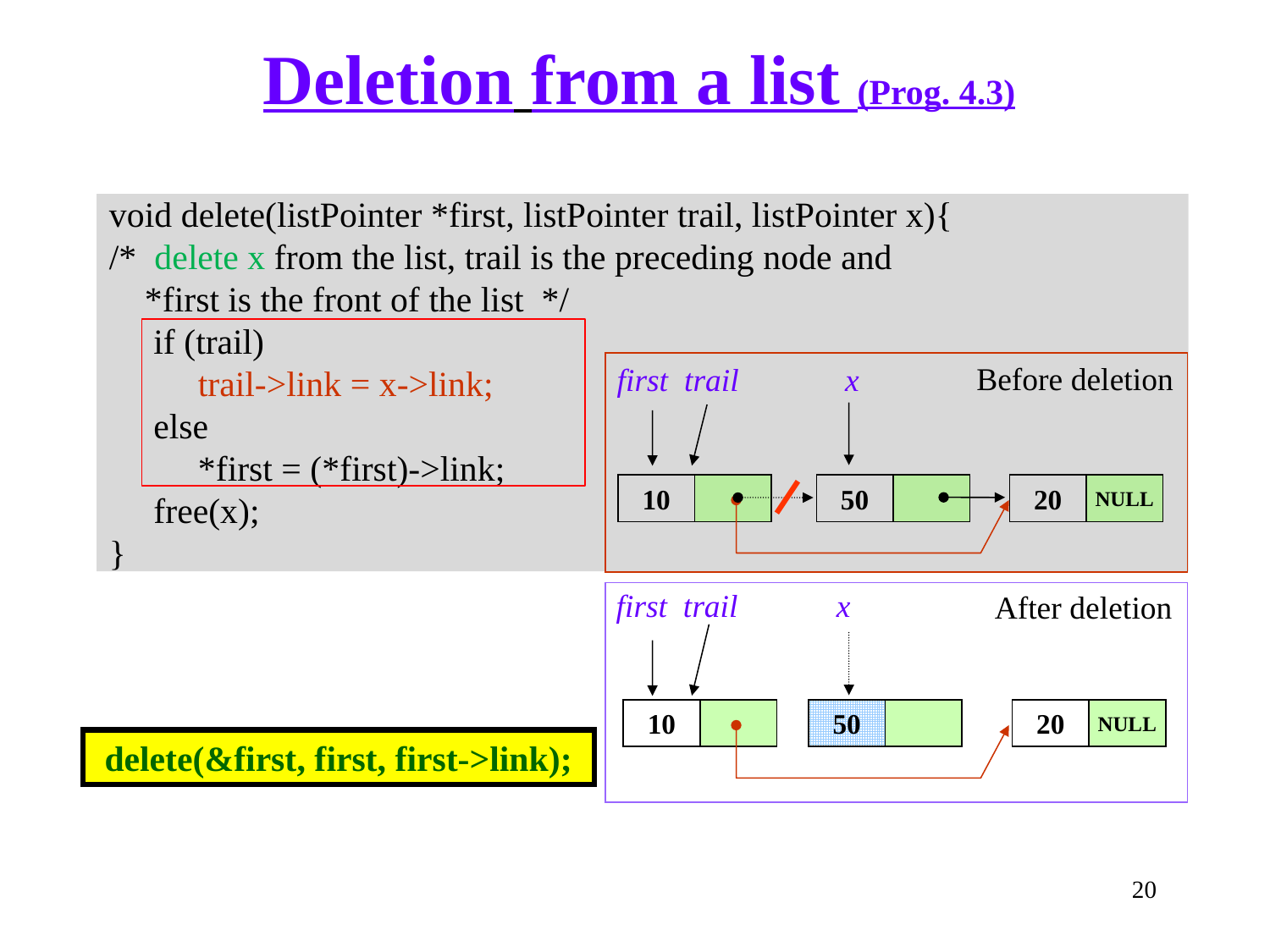

Deletion from a list (Prog. 4.3)
# void delete(listPointer *first, listPointer trail, listPointer x){ /*  delete x from the list, trail is the preceding node and *first is the front of the list  */ if (trail) trail->link = x->link; else *first = (*first)->link; free(x); }

first  trail          x

10

50

20
NULL

first  trail          x

10

50

20
NULL

Before deletion
After deletion
delete(&first, first, first->link);
20